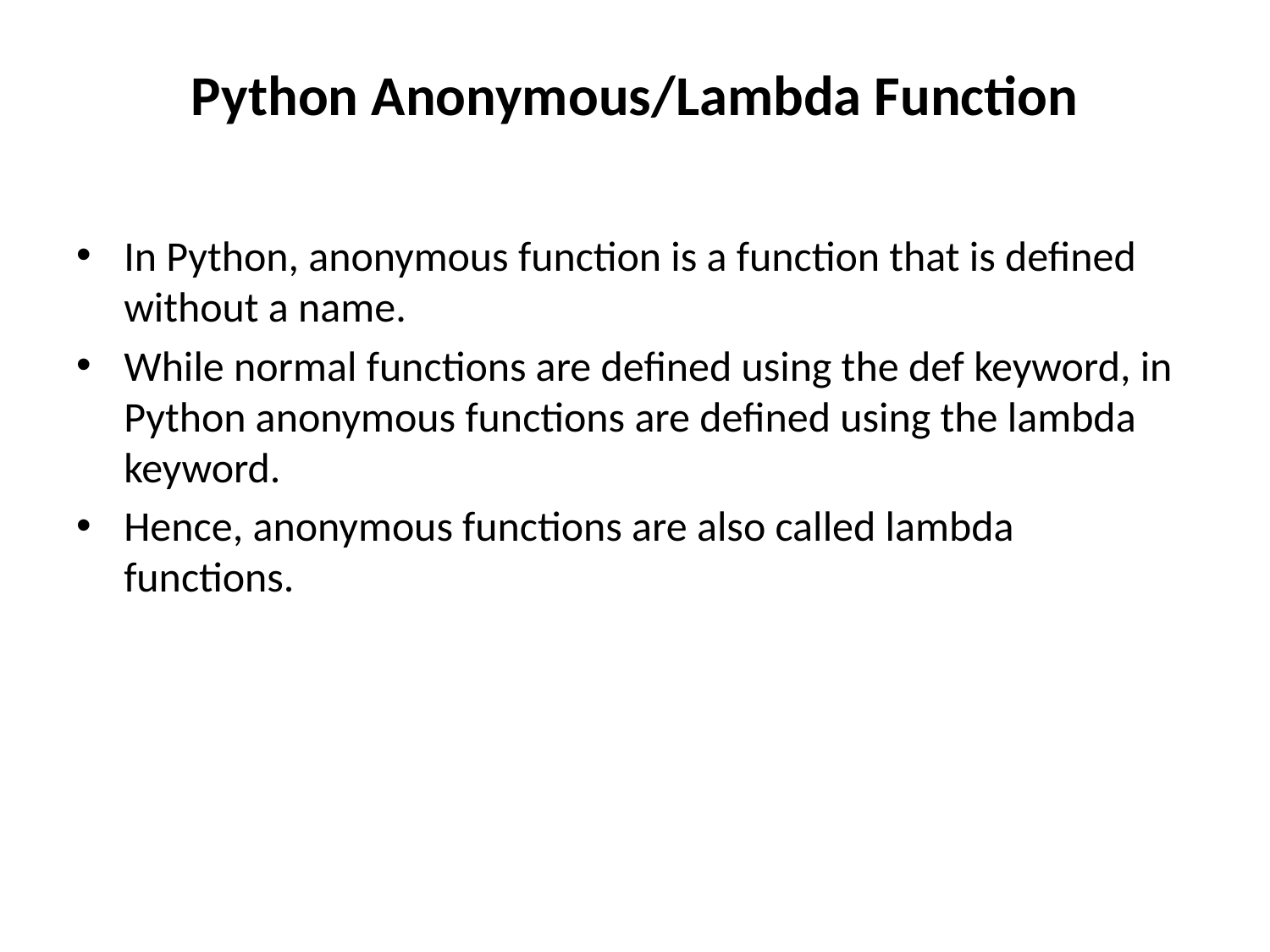

# Python Anonymous/Lambda Function
In Python, anonymous function is a function that is defined without a name.
While normal functions are defined using the def keyword, in Python anonymous functions are defined using the lambda keyword.
Hence, anonymous functions are also called lambda functions.